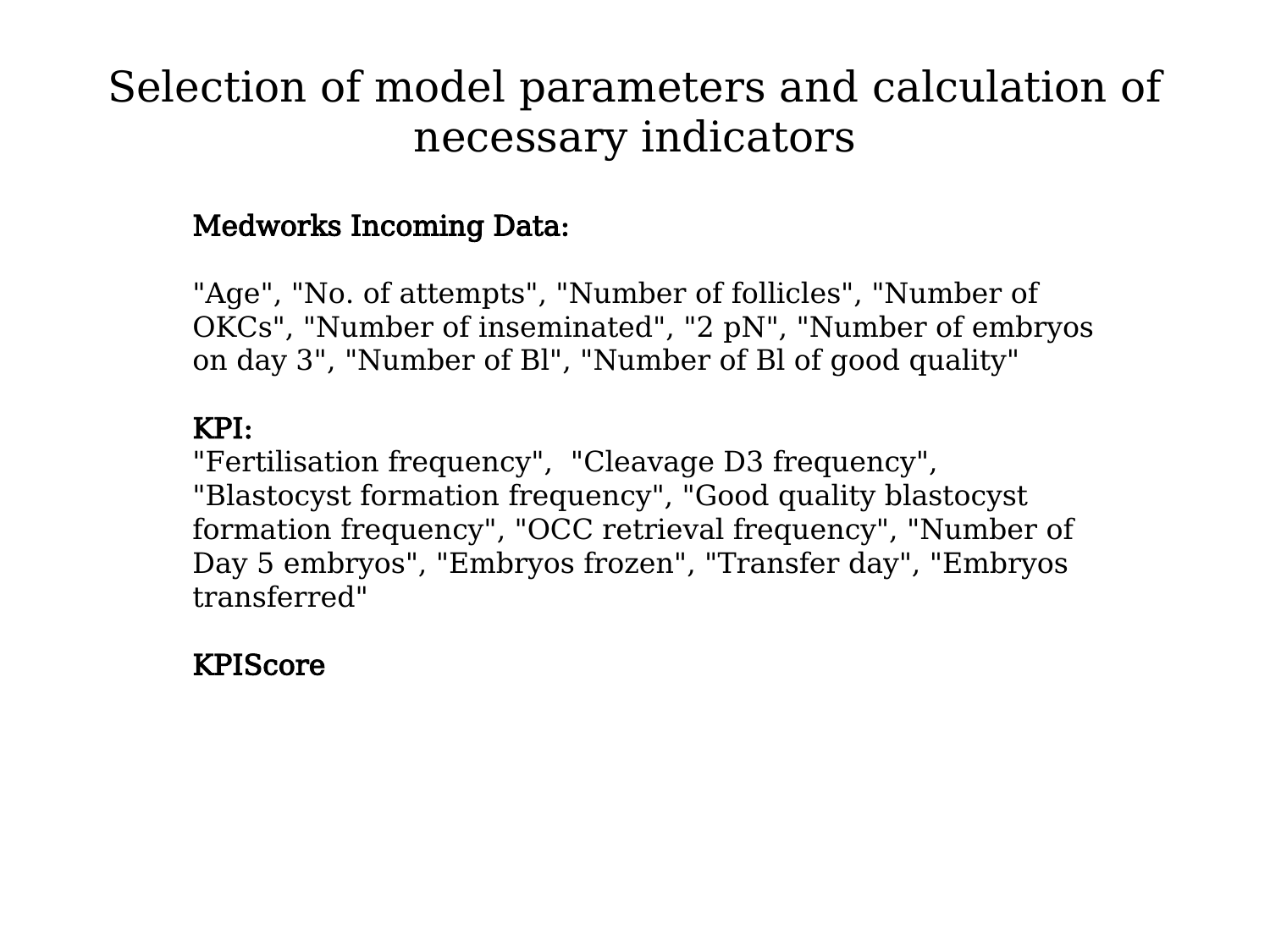

Selection of model parameters and calculation of necessary indicators
Medworks Incoming Data:

"Age", "No. of attempts", "Number of follicles", "Number of OKCs", "Number of inseminated", "2 pN", "Number of embryos on day 3", "Number of Bl", "Number of Bl of good quality"

KPI:
"Fertilisation frequency",  "Cleavage D3 frequency", "Blastocyst formation frequency", "Good quality blastocyst formation frequency", "OCC retrieval frequency", "Number of Day 5 embryos", "Embryos frozen", "Transfer day", "Embryos transferred"

KPIScore